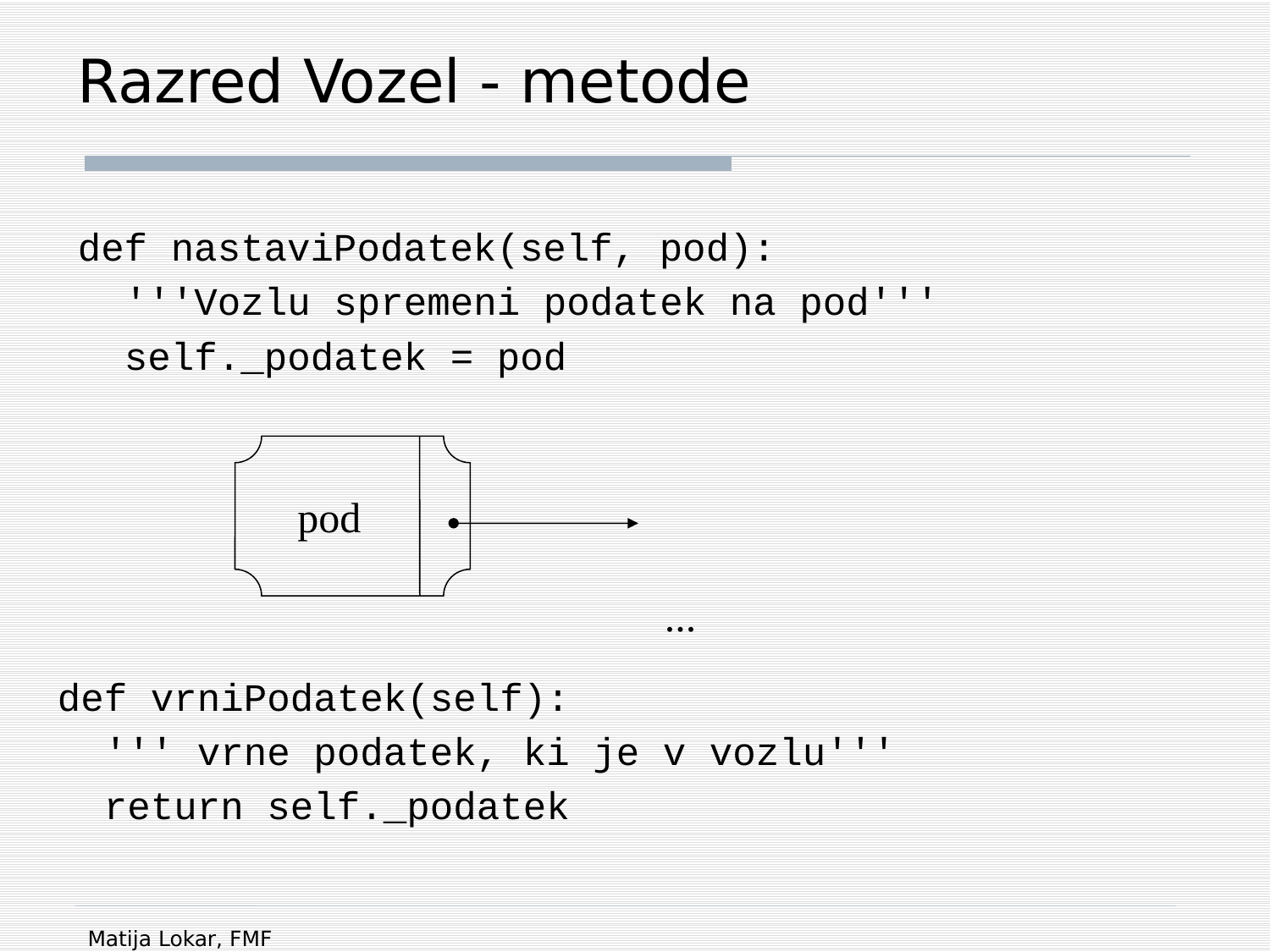

# Razred Vozel - metode
def nastaviPodatek(self, pod):
  '''Vozlu spremeni podatek na pod'''
  self._podatek = pod

pod
...
def vrniPodatek(self):
  ''' vrne podatek, ki je v vozlu'''
  return self._podatek

Matija Lokar, FMF